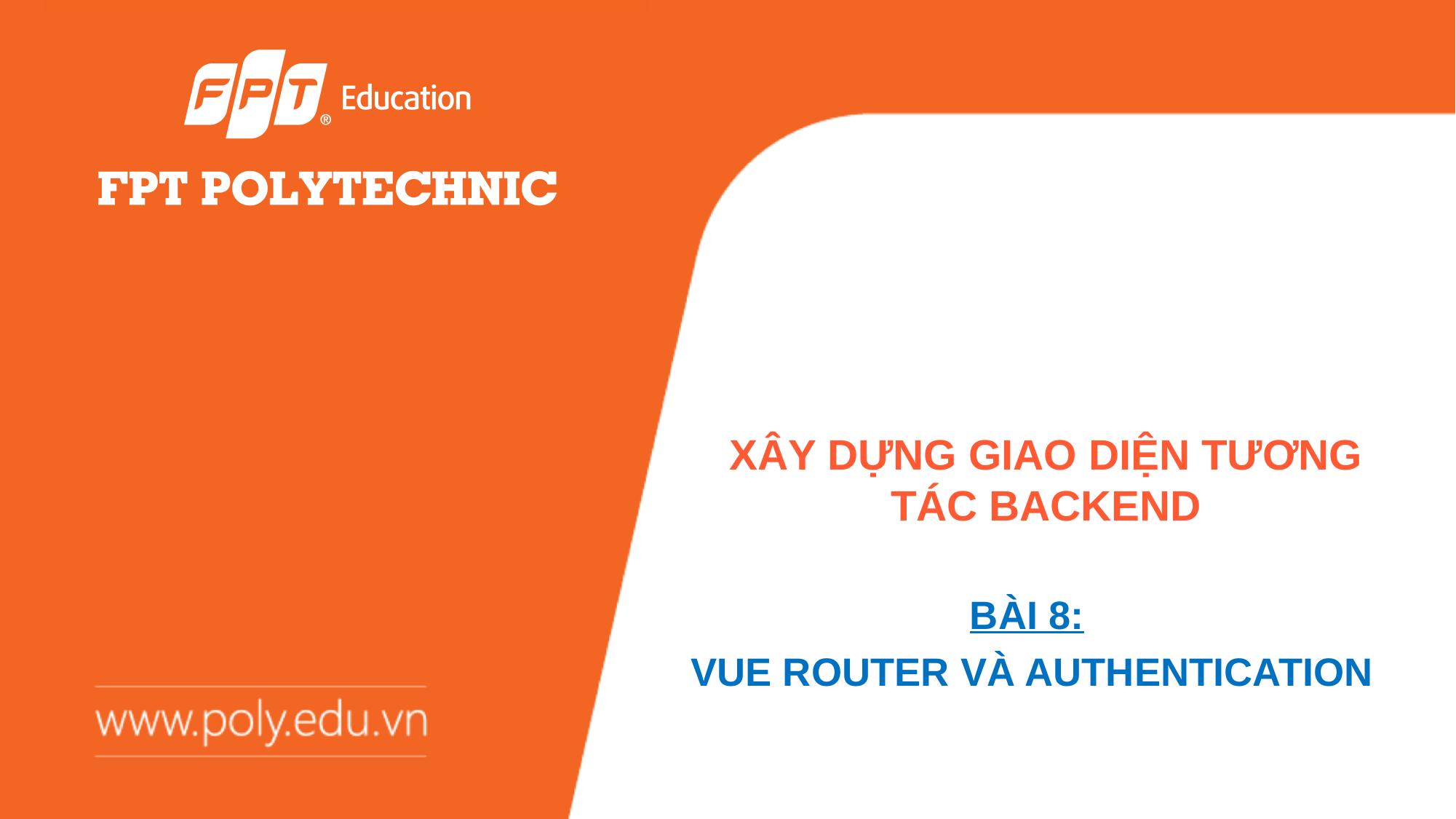

# XÂY DỰNG GIAO DIỆN TƯƠNG TÁC BACKEND
BÀI 8:
VUE ROUTER VÀ AUTHENTICATION